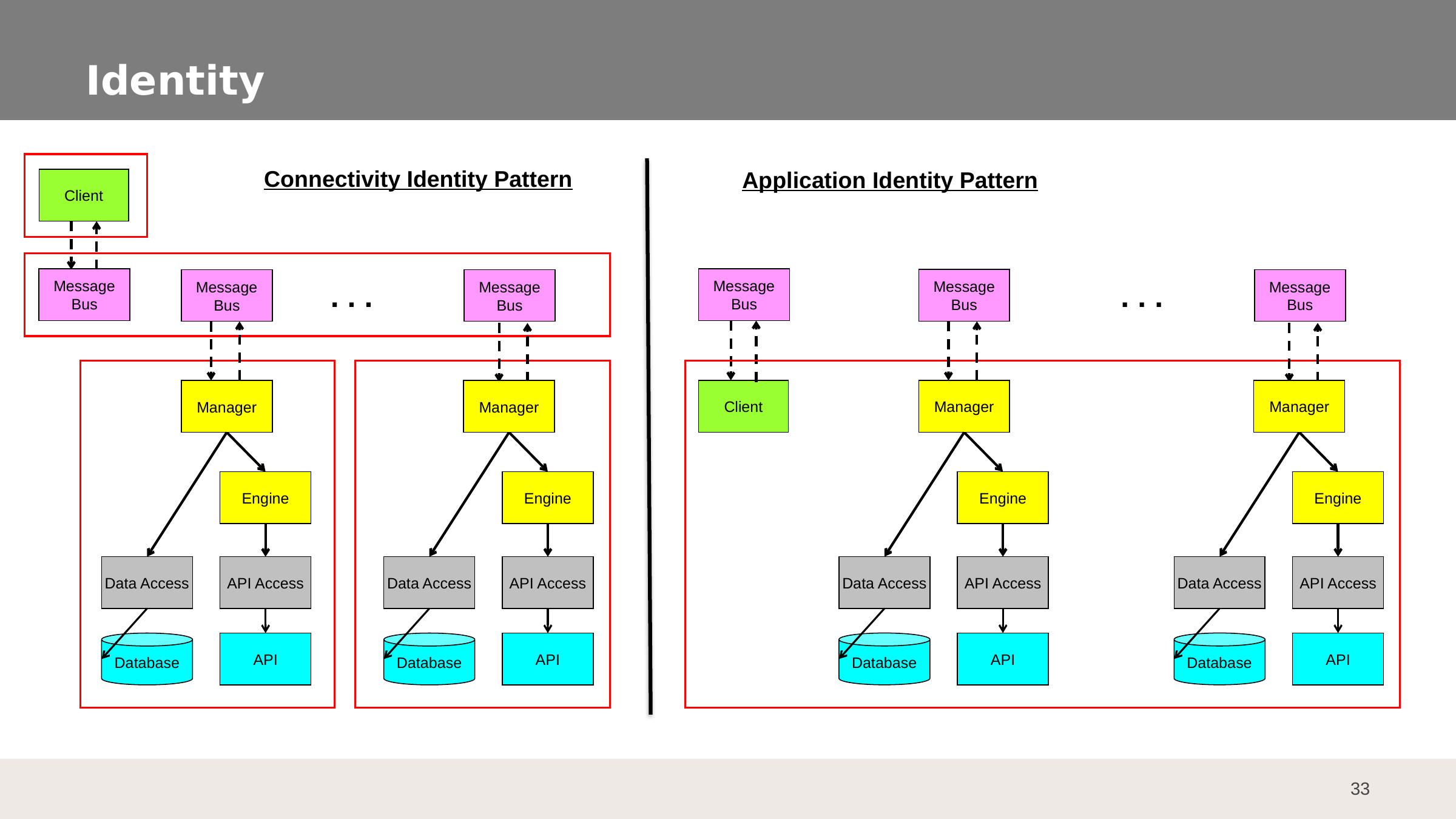

# Identity

Connectivity Identity Pattern
Application Identity Pattern
Client

Message
Bus
Message
Bus
Message
Bus
Message
Bus
Message
Bus
Message
Bus
. . .
. . .

Client
Manager
Manager
Manager
Manager
Engine
Engine
Engine
Engine
Data Access
API Access
Data Access
API Access
Data Access
API Access
Data Access
API Access
Database
API
Database
API
Database
API
Database
API